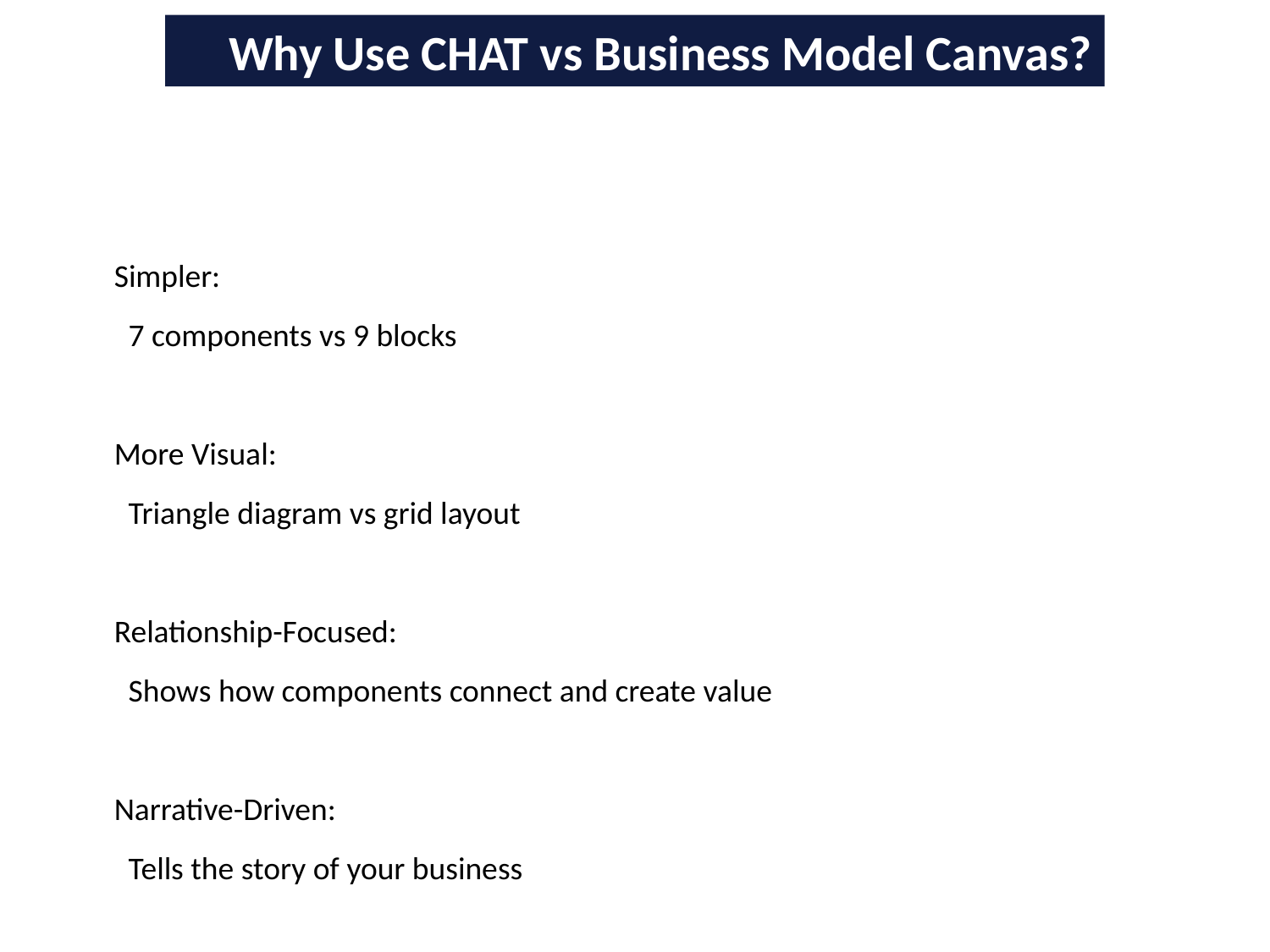

Why Use CHAT vs Business Model Canvas?

Simpler:
  7 components vs 9 blocks

More Visual:
  Triangle diagram vs grid layout

Relationship-Focused:
  Shows how components connect and create value

Narrative-Driven:
  Tells the story of your business

Perfect for SMMEs who find the BMC too complex!